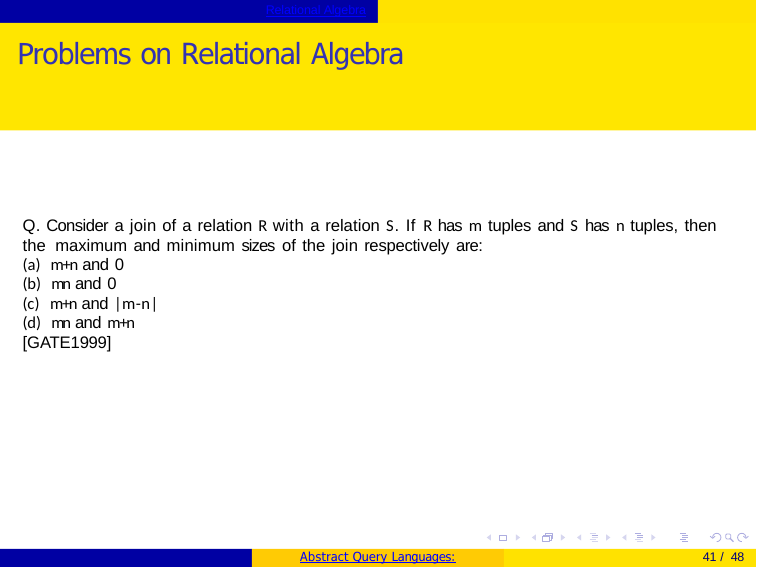

Relational Algebra
# Problems on Relational Algebra
Q. Consider a join of a relation R with a relation S. If R has m tuples and S has n tuples, then the  maximum and minimum sizes of the join respectively are:
m+n and 0
mn and 0
m+n and |m-n|
mn and m+n
[GATE1999]

Abstract Query Languages:

41 / 48